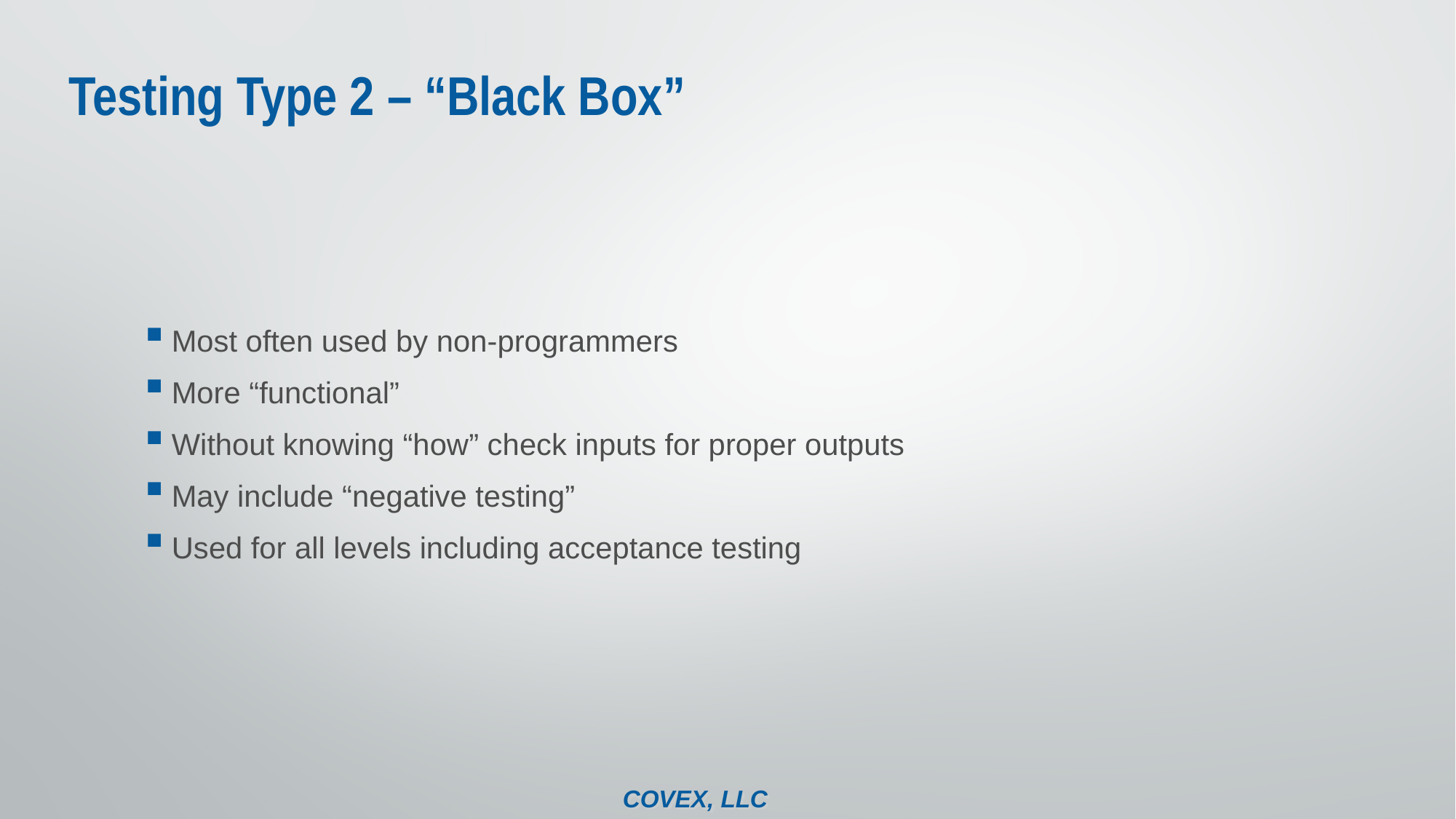

# Testing Type 2 – “Black Box”
Most often used by non-programmers
More “functional”
Without knowing “how” check inputs for proper outputs
May include “negative testing”
Used for all levels including acceptance testing